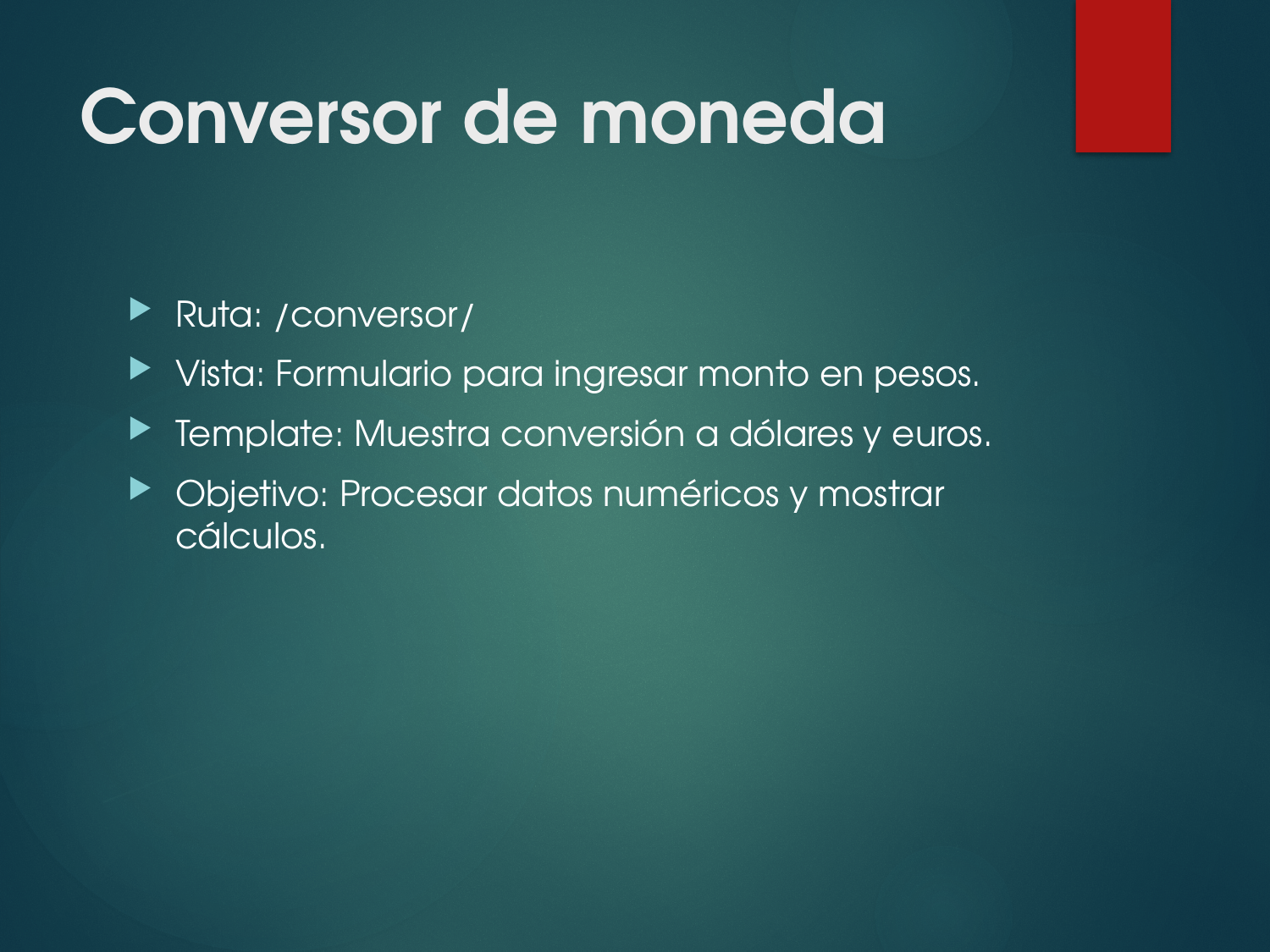

# Conversor de moneda
Ruta: /conversor/
Vista: Formulario para ingresar monto en pesos.
Template: Muestra conversión a dólares y euros.
Objetivo: Procesar datos numéricos y mostrar cálculos.